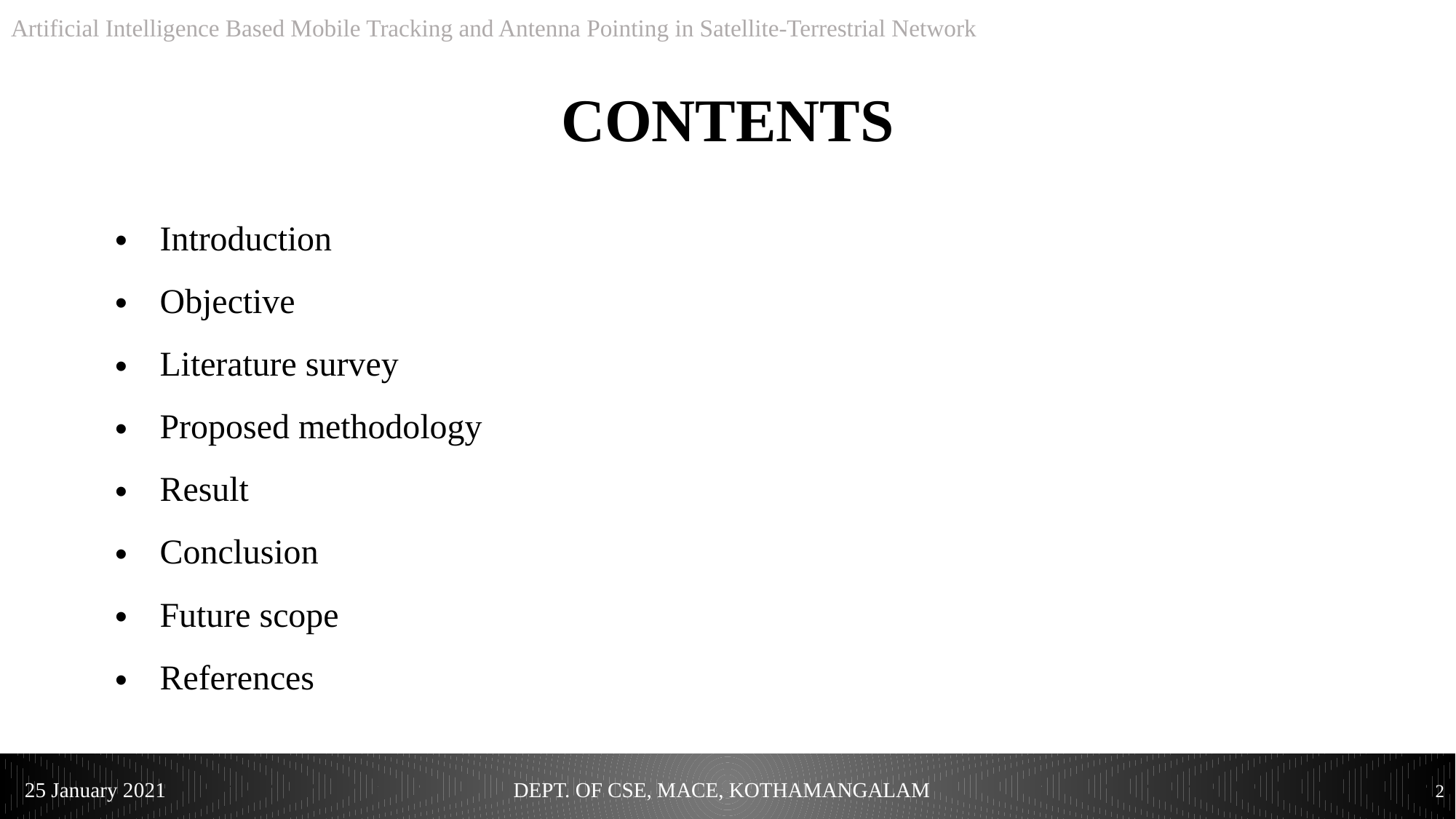

Artificial Intelligence Based Mobile Tracking and Antenna Pointing in Satellite-Terrestrial Network
# CONTENTS
Introduction
Objective
Literature survey
Proposed methodology
Result
Conclusion
Future scope
References

 25 January 2021

DEPT. OF CSE, MACE, KOTHAMANGALAM
2